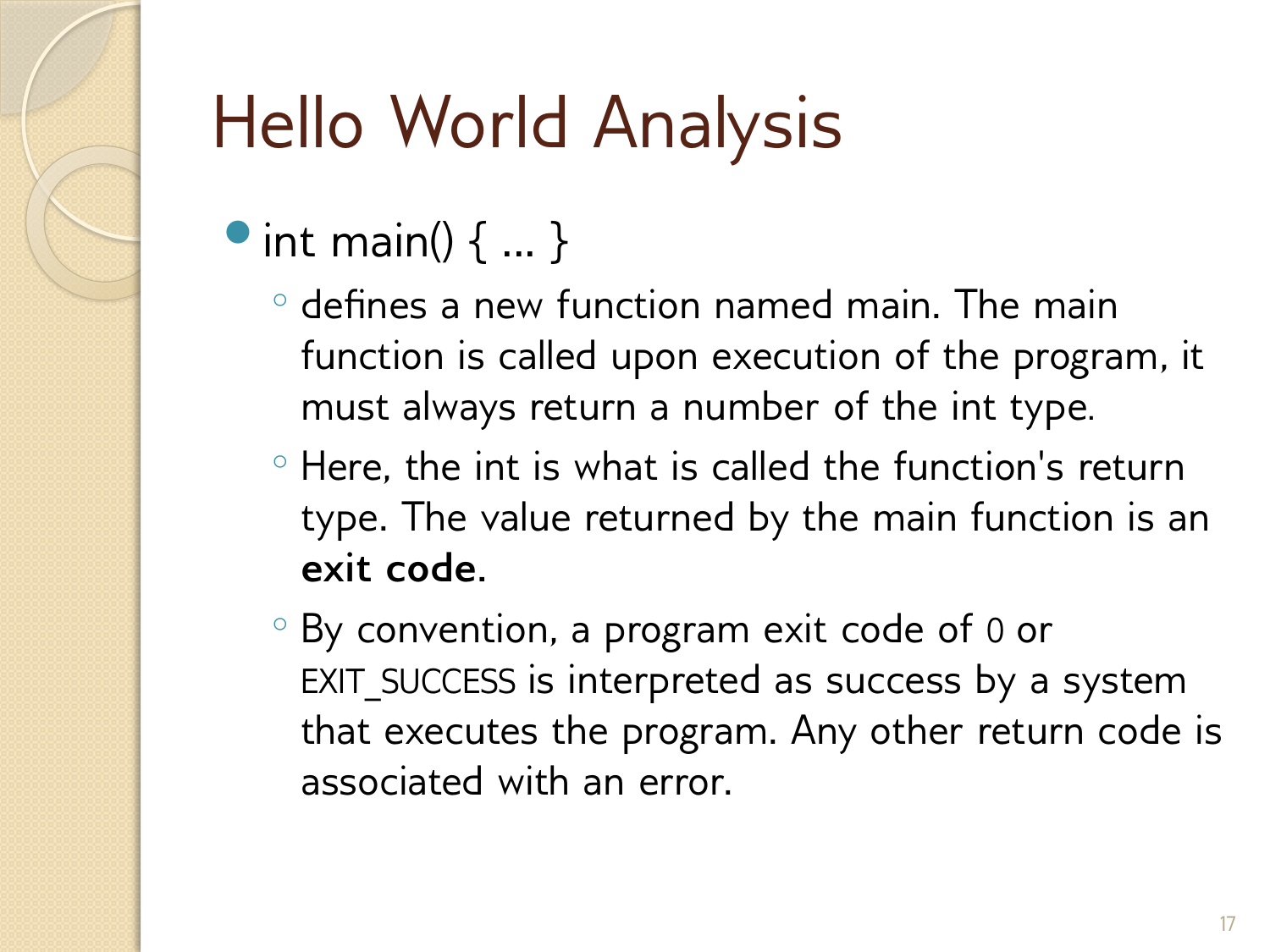

# Hello World Analysis
int main() { ... }
defines a new function named main. The main function is called upon execution of the program, it must always return a number of the int type.
Here, the int is what is called the function's return type. The value returned by the main function is an exit code.
By convention, a program exit code of 0 or EXIT_SUCCESS is interpreted as success by a system that executes the program. Any other return code is associated with an error.
17